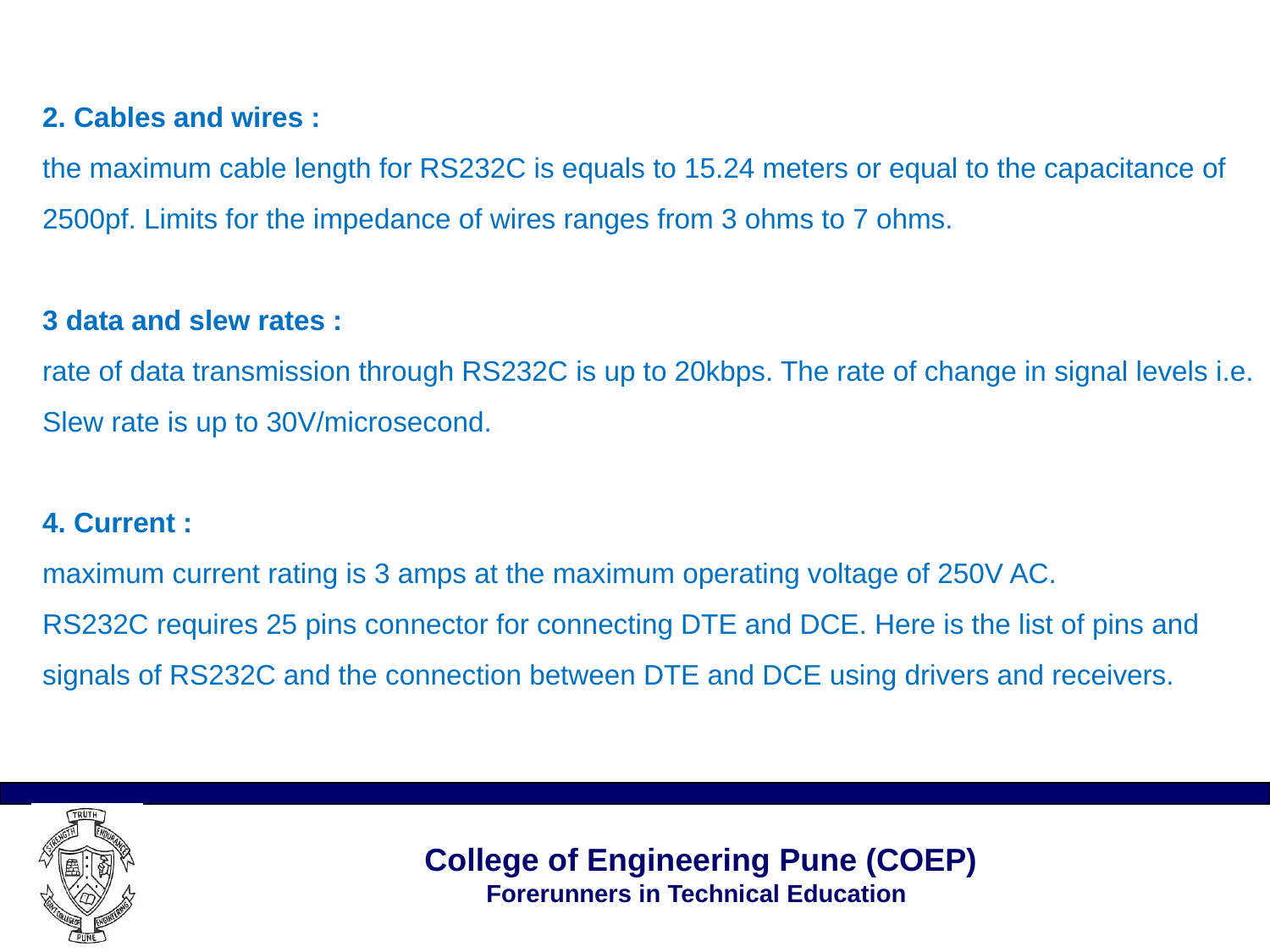

# 2. Cables and wires :  the maximum cable length for RS232C is equals to 15.24 meters or equal to the capacitance of 2500pf. Limits for the impedance of wires ranges from 3 ohms to 7 ohms.  3 data and slew rates :  rate of data transmission through RS232C is up to 20kbps. The rate of change in signal levels i.e. Slew rate is up to 30V/microsecond.  4. Current :  maximum current rating is 3 amps at the maximum operating voltage of 250V AC.  RS232C requires 25 pins connector for connecting DTE and DCE. Here is the list of pins and signals of RS232C and the connection between DTE and DCE using drivers and receivers.